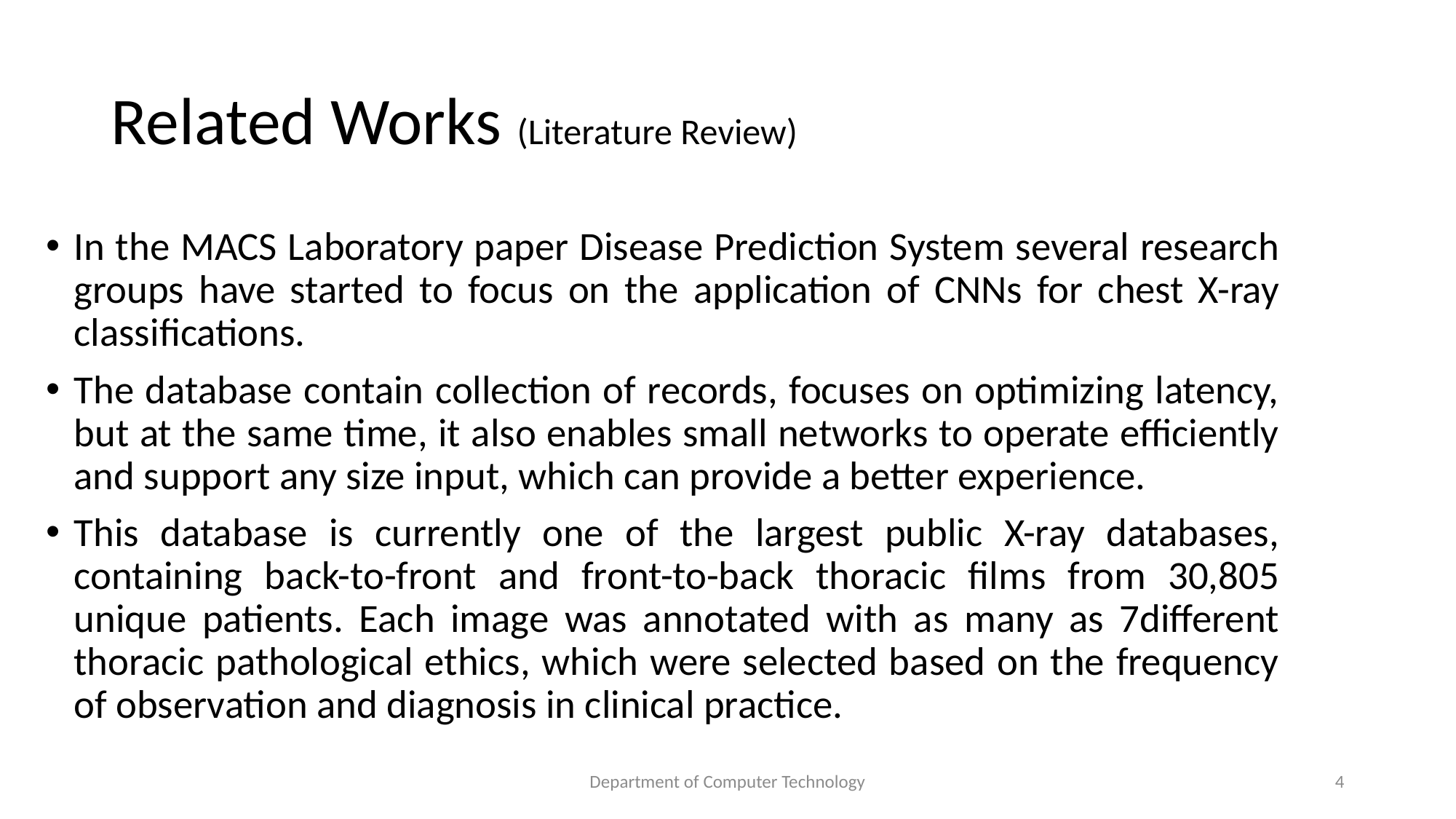

# Related Works (Literature Review)
In the MACS Laboratory paper Disease Prediction System several research groups have started to focus on the application of CNNs for chest X-ray classifications.
The database contain collection of records, focuses on optimizing latency, but at the same time, it also enables small networks to operate efficiently and support any size input, which can provide a better experience.
This database is currently one of the largest public X-ray databases, containing back-to-front and front-to-back thoracic films from 30,805 unique patients. Each image was annotated with as many as 7different thoracic pathological ethics, which were selected based on the frequency of observation and diagnosis in clinical practice.
Department of Computer Technology
4